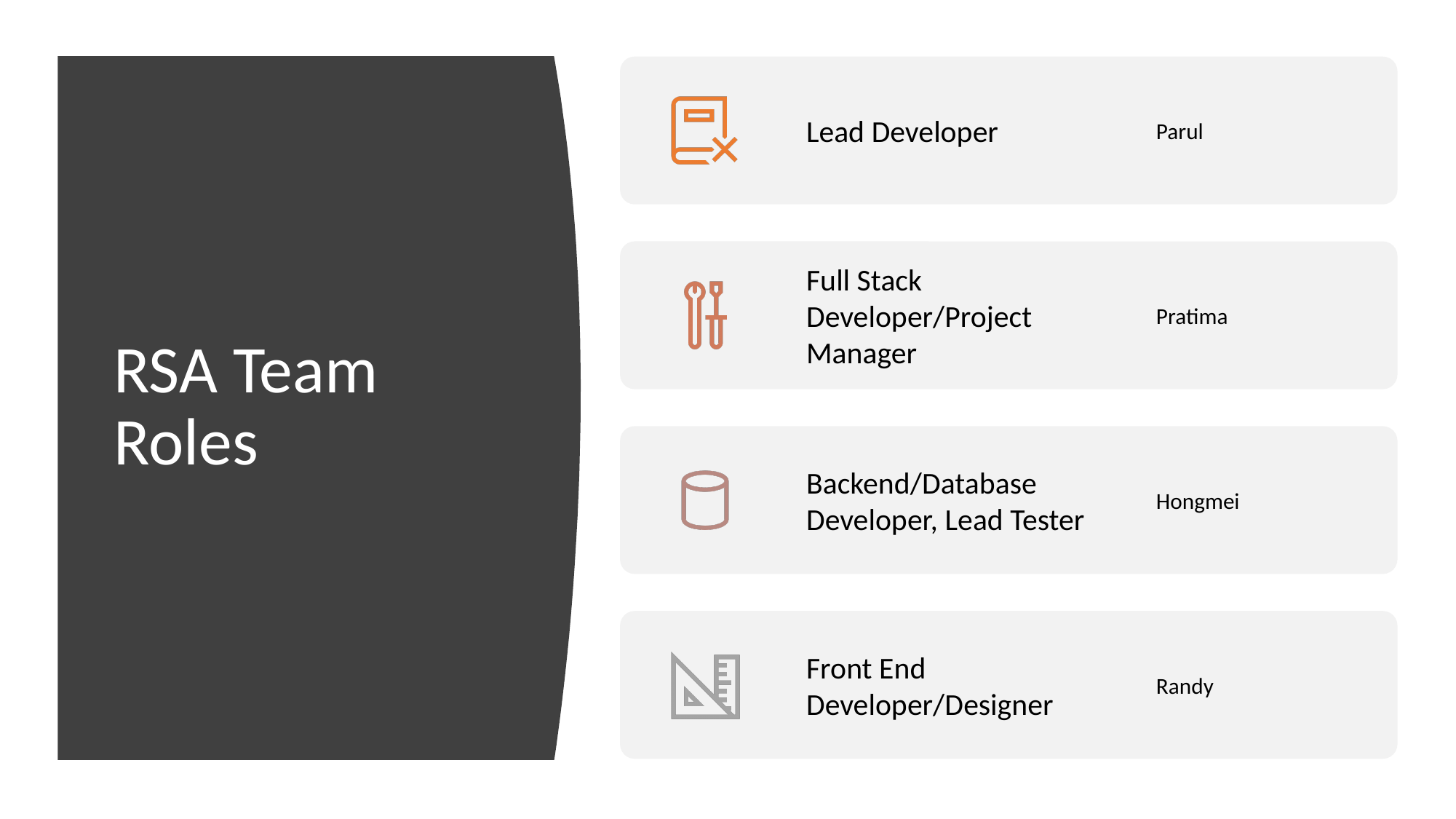

Lead Developer
Parul
Full Stack Developer/Project Manager
Pratima
Backend/Database Developer, Lead Tester
Hongmei
Front End Developer/Designer
Randy

# RSA Team Roles